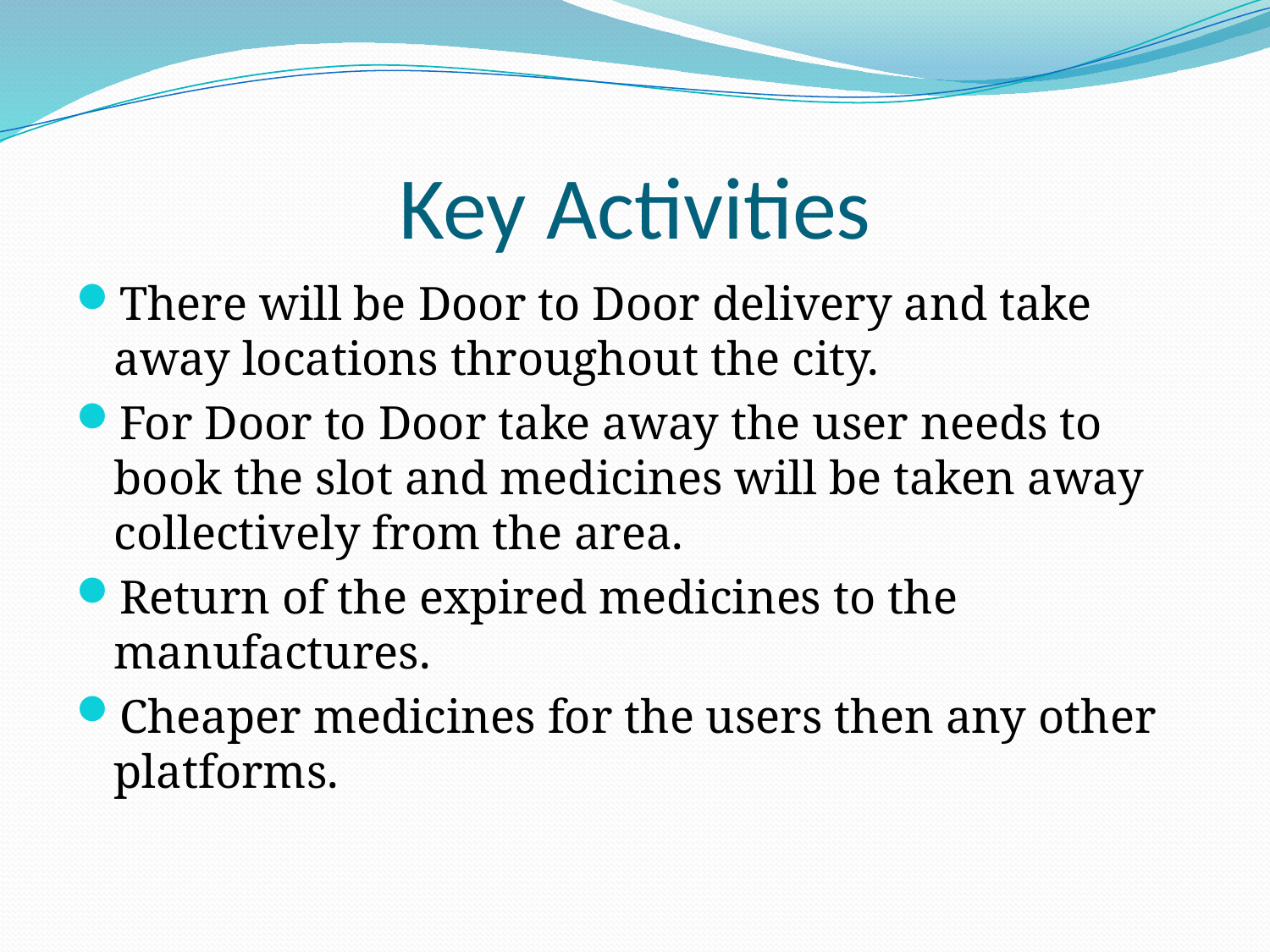

# Key Activities
There will be Door to Door delivery and take away locations throughout the city.
For Door to Door take away the user needs to book the slot and medicines will be taken away collectively from the area.
Return of the expired medicines to the manufactures.
Cheaper medicines for the users then any other platforms.